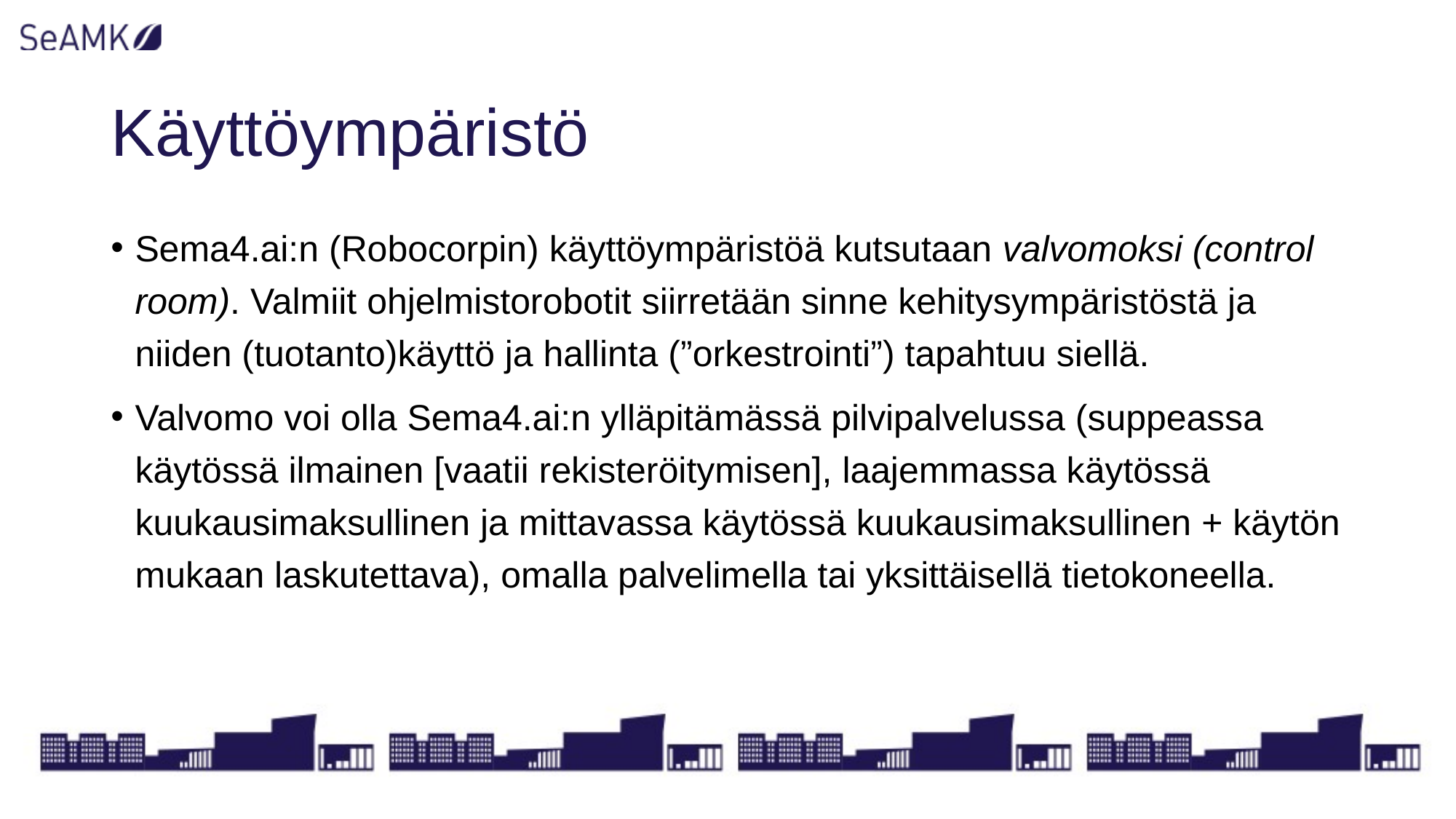

# Käyttöympäristö
Sema4.ai:n (Robocorpin) käyttöympäristöä kutsutaan valvomoksi (control room). Valmiit ohjelmistorobotit siirretään sinne kehitysympäristöstä ja niiden (tuotanto)käyttö ja hallinta (”orkestrointi”) tapahtuu siellä.
Valvomo voi olla Sema4.ai:n ylläpitämässä pilvipalvelussa (suppeassa käytössä ilmainen [vaatii rekisteröitymisen], laajemmassa käytössä kuukausimaksullinen ja mittavassa käytössä kuukausimaksullinen + käytön mukaan laskutettava), omalla palvelimella tai yksittäisellä tietokoneella.